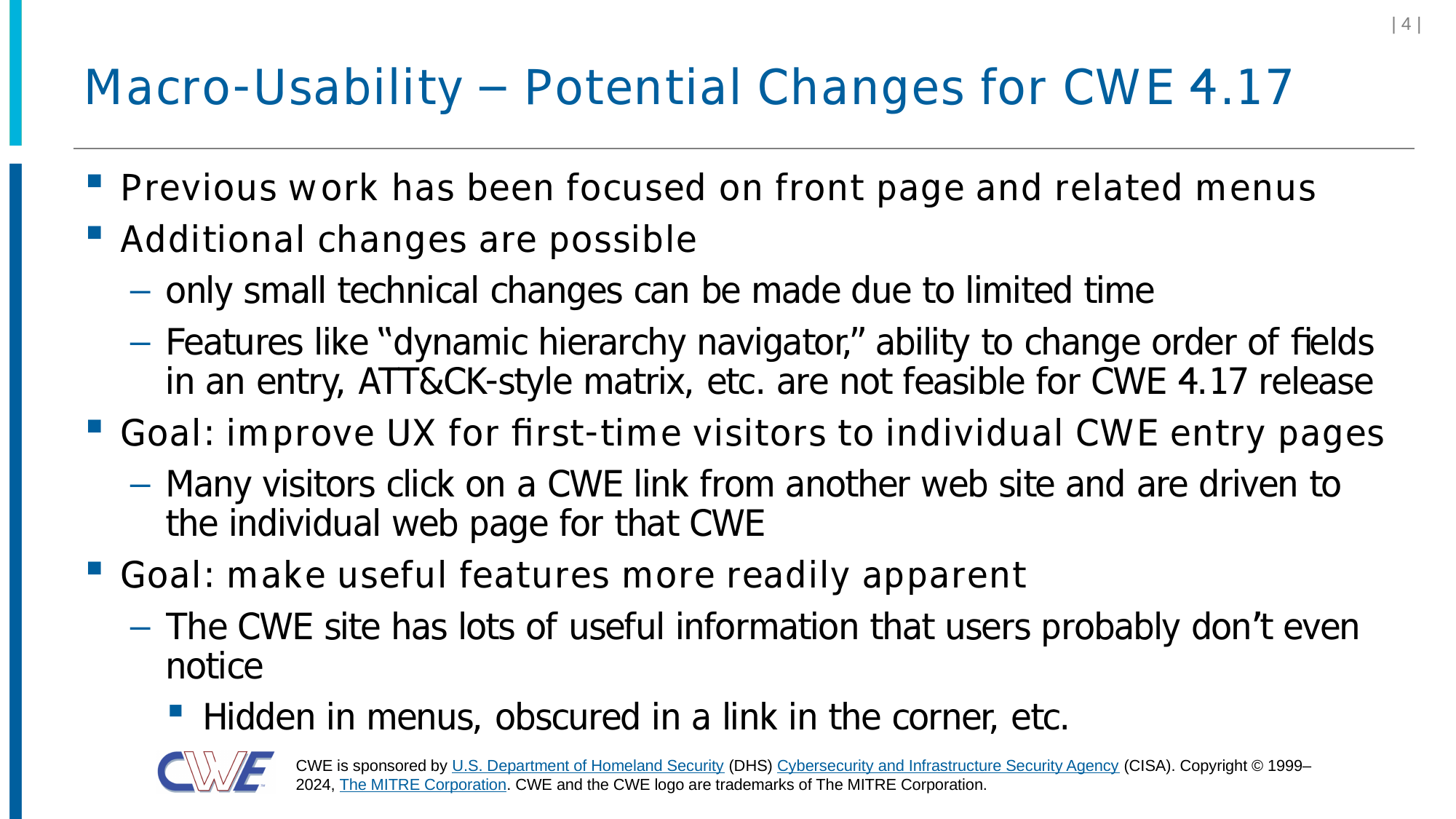

| 4 |
# Macro-Usability – Potential Changes for CWE 4.17
Previous work has been focused on front page and related menus
Additional changes are possible
only small technical changes can be made due to limited time
Features like “dynamic hierarchy navigator,” ability to change order of fields in an entry, ATT&CK-style matrix, etc. are not feasible for CWE 4.17 release
Goal: improve UX for first-time visitors to individual CWE entry pages
Many visitors click on a CWE link from another web site and are driven to the individual web page for that CWE
Goal: make useful features more readily apparent
The CWE site has lots of useful information that users probably don’t even notice
Hidden in menus, obscured in a link in the corner, etc.